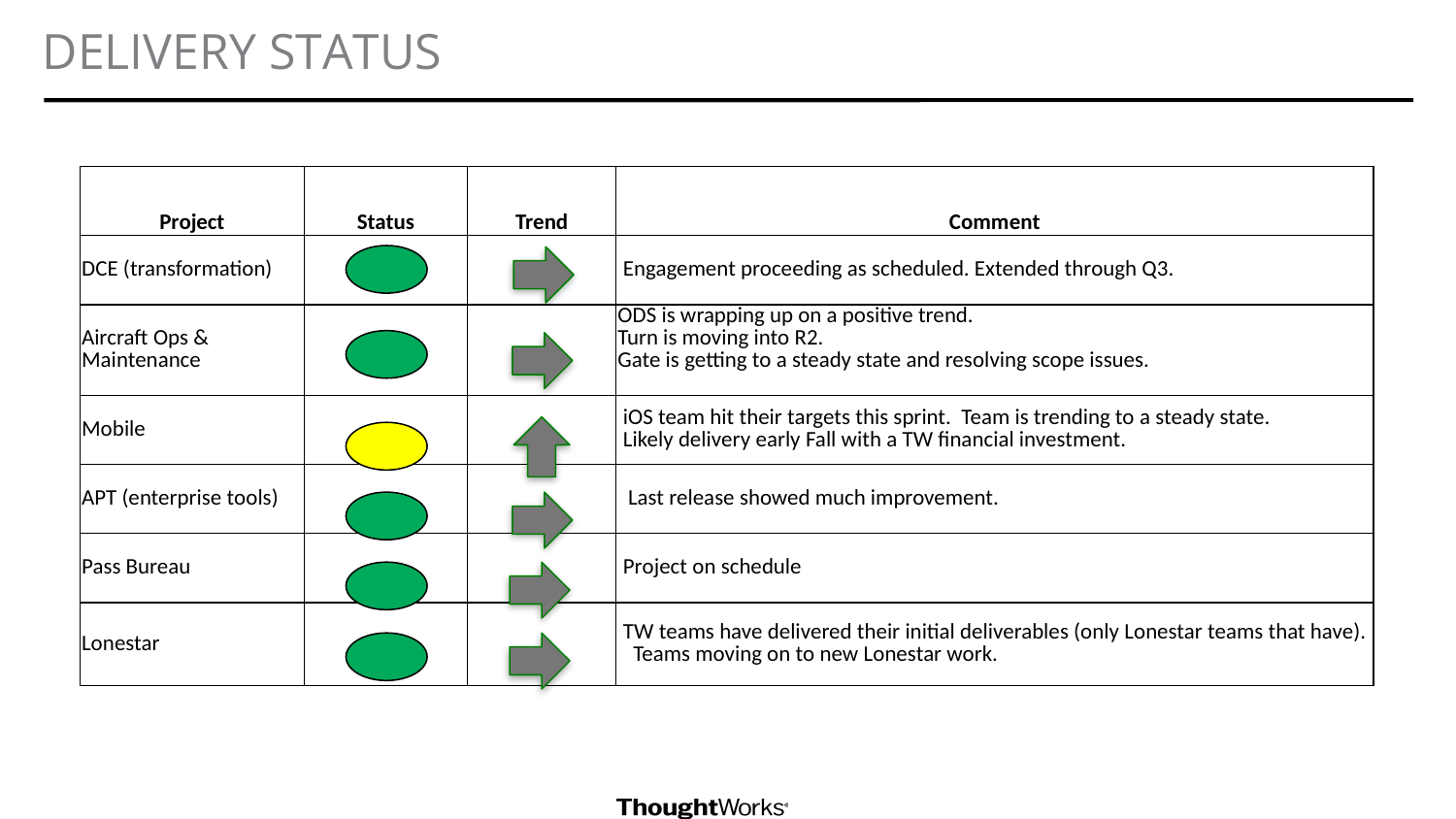

# DELIVERY STATUS
| Project | Status | Trend | Comment |
| --- | --- | --- | --- |
| DCE (transformation) |  |  | Engagement proceeding as scheduled. Extended through Q3. |
| Aircraft Ops & Maintenance |  |  | ODS is wrapping up on a positive trend. Turn is moving into R2. Gate is getting to a steady state and resolving scope issues. |
| Mobile |  |  | iOS team hit their targets this sprint. Team is trending to a steady state. Likely delivery early Fall with a TW financial investment. |
| APT (enterprise tools) |  |  | Last release showed much improvement. |
| Pass Bureau |  |  | Project on schedule |
| Lonestar |  |  | TW teams have delivered their initial deliverables (only Lonestar teams that have). Teams moving on to new Lonestar work. |